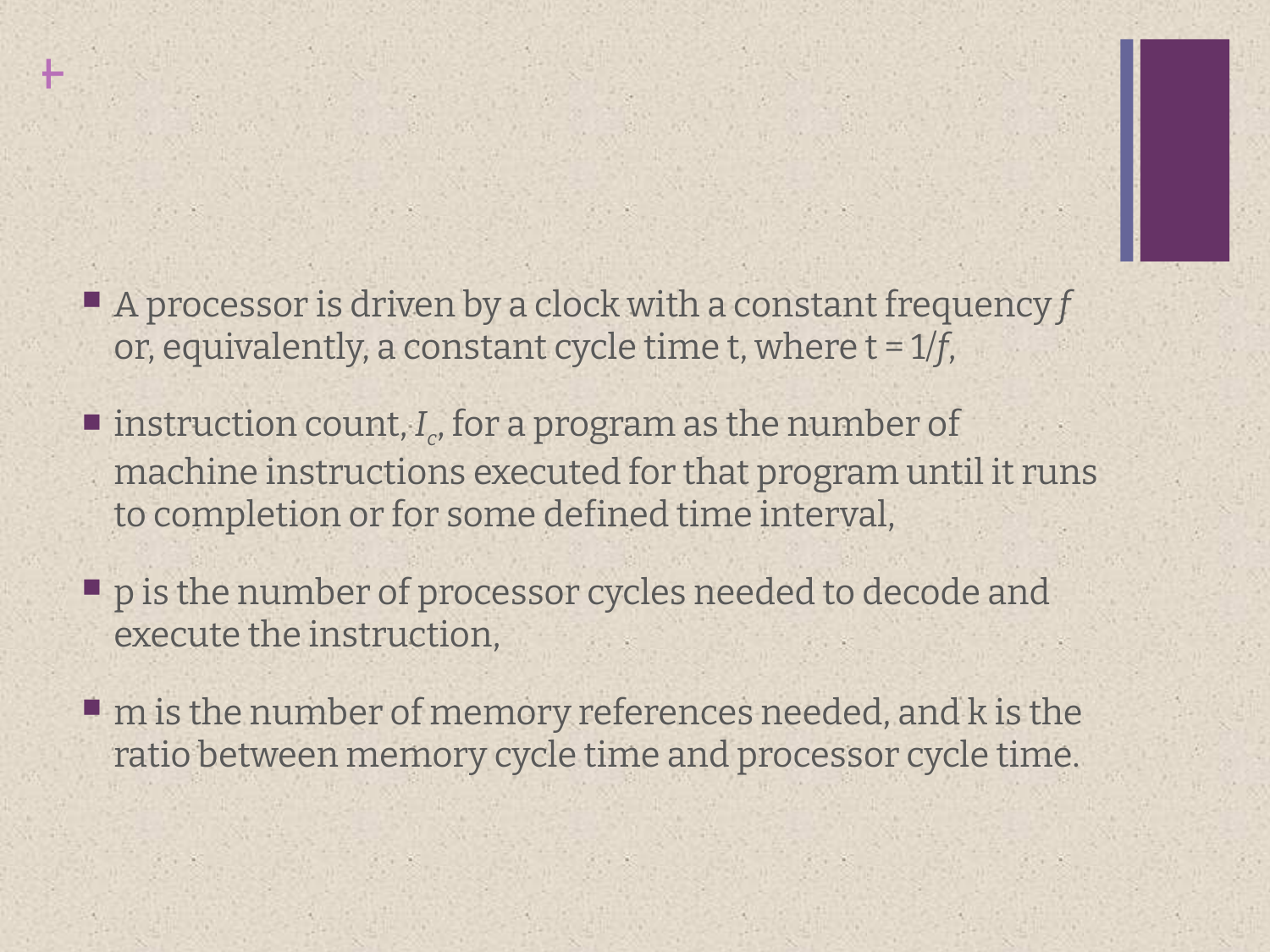

#
A processor is driven by a clock with a constant frequency f or, equivalently, a constant cycle time t, where t = 1/f,
instruction count, Ic, for a program as the number of machine instructions executed for that program until it runs to completion or for some defined time interval,
p is the number of processor cycles needed to decode and execute the instruction,
m is the number of memory references needed, and k is the ratio between memory cycle time and processor cycle time.